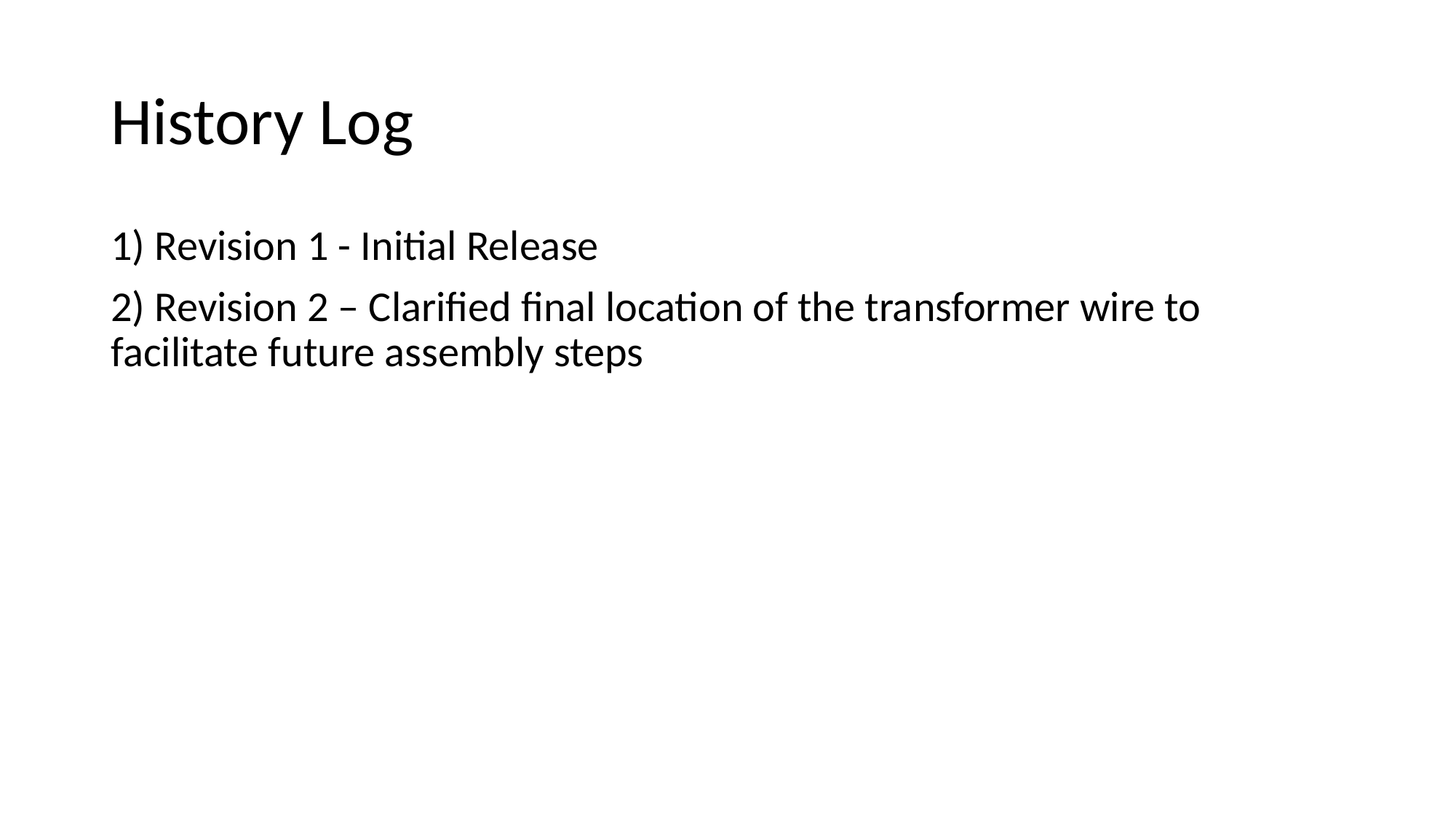

# History Log
1) Revision 1 - Initial Release
2) Revision 2 – Clarified final location of the transformer wire to facilitate future assembly steps